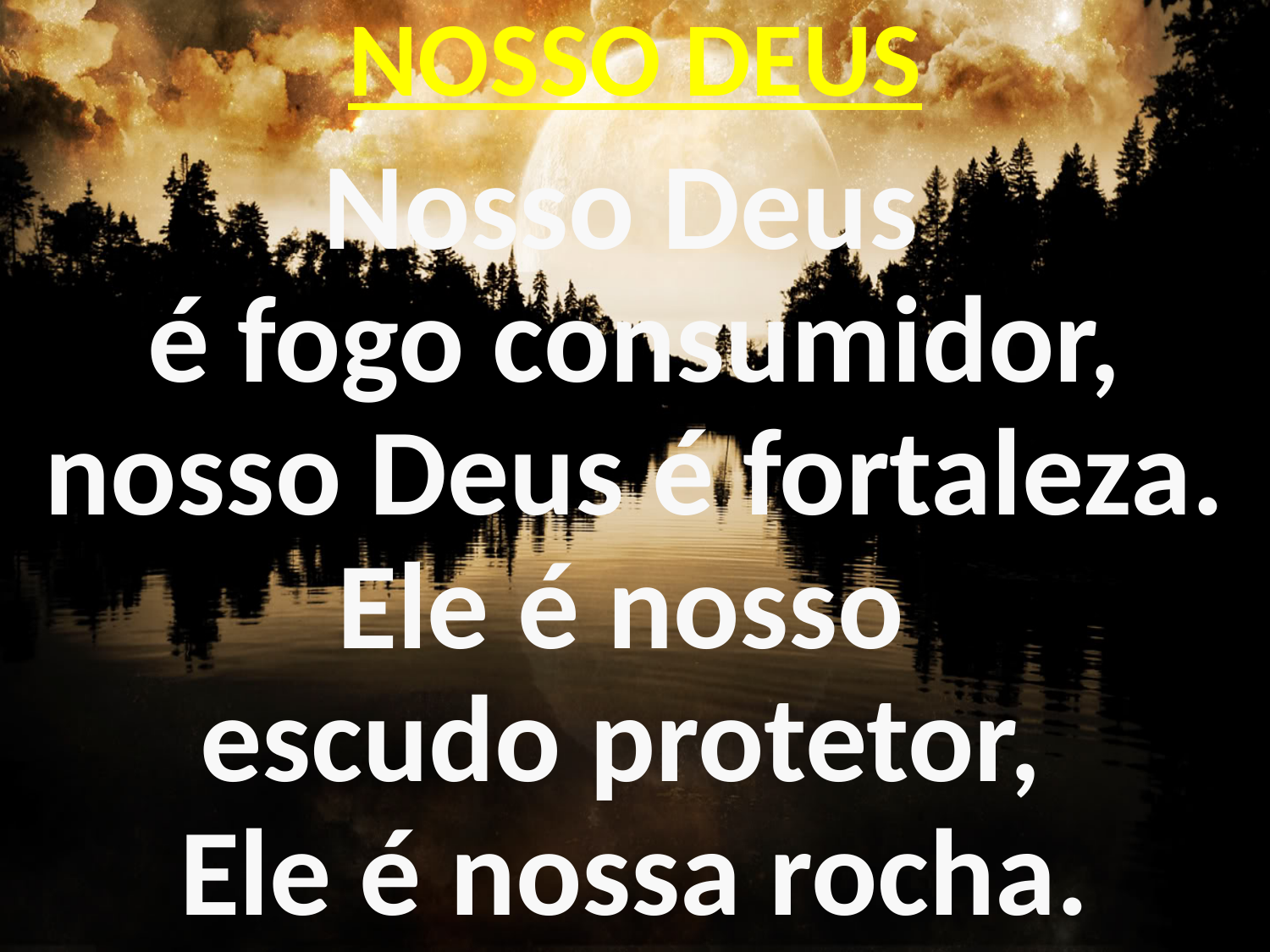

# NOSSO DEUS
Nosso Deus
é fogo consumidor, nosso Deus é fortaleza.
Ele é nosso
escudo protetor,
Ele é nossa rocha.